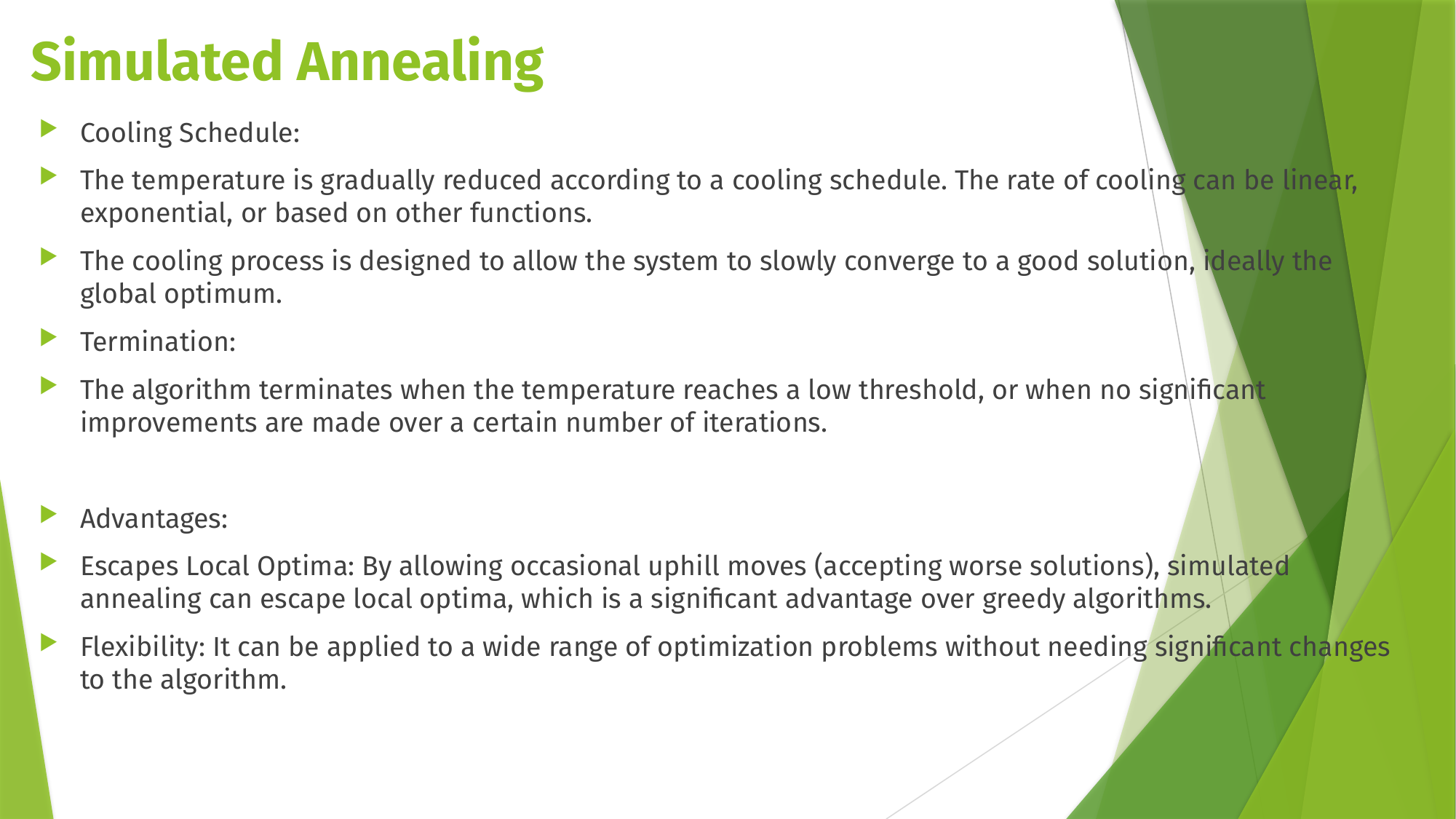

# Simulated Annealing
Cooling Schedule:
The temperature is gradually reduced according to a cooling schedule. The rate of cooling can be linear, exponential, or based on other functions.
The cooling process is designed to allow the system to slowly converge to a good solution, ideally the global optimum.
Termination:
The algorithm terminates when the temperature reaches a low threshold, or when no significant improvements are made over a certain number of iterations.

Advantages:
Escapes Local Optima: By allowing occasional uphill moves (accepting worse solutions), simulated annealing can escape local optima, which is a significant advantage over greedy algorithms.
Flexibility: It can be applied to a wide range of optimization problems without needing significant changes to the algorithm.